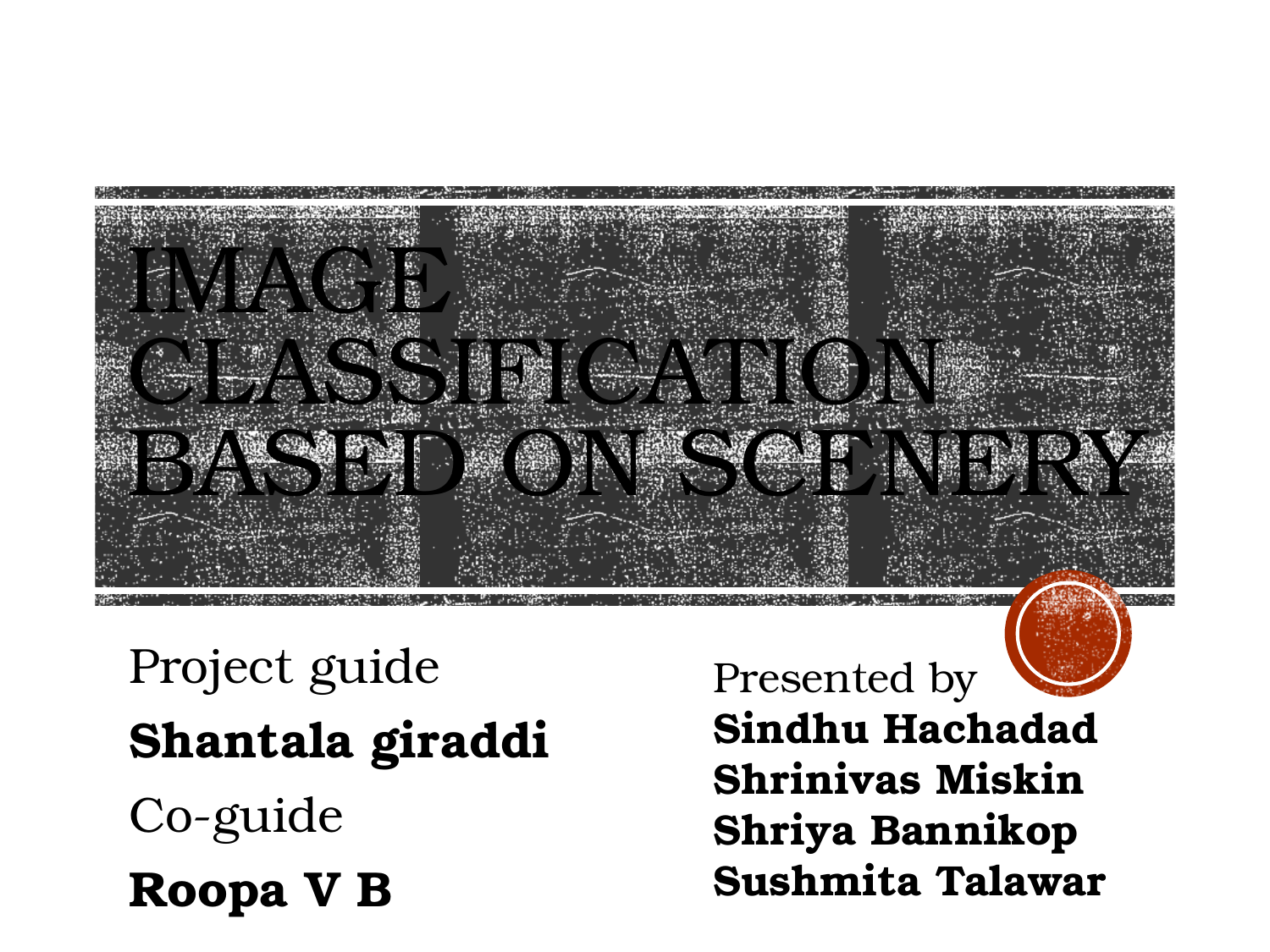

# Image Classification based on scenery
Project guide
Shantala giraddi
Co-guide
Roopa V B

Presented by
Sindhu Hachadad
Shrinivas Miskin
Shriya Bannikop
Sushmita Talawar